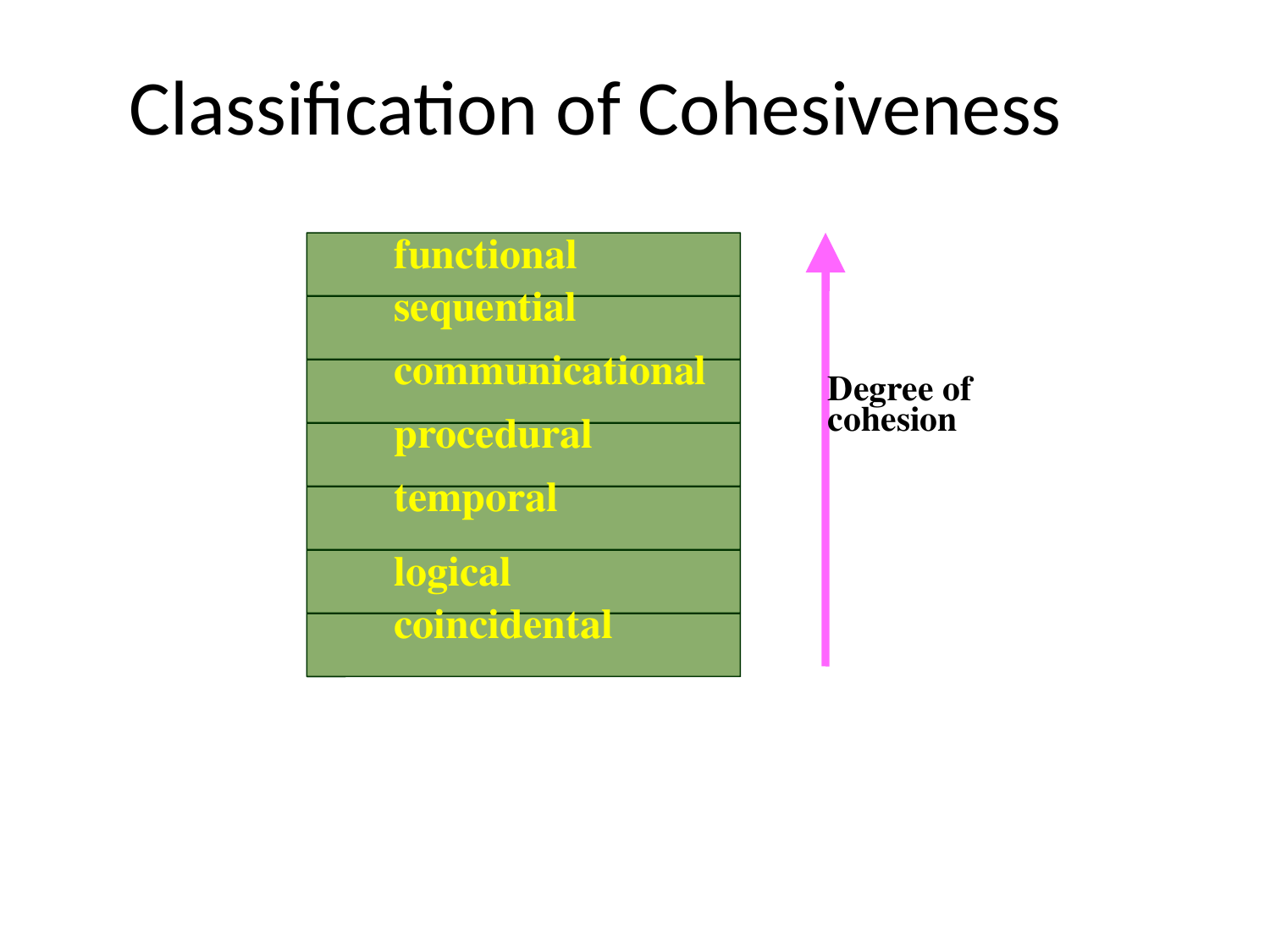

# Classification of Cohesiveness

functional

sequential

communicational

Degree of
cohesion
procedural

temporal

logical
coincidental